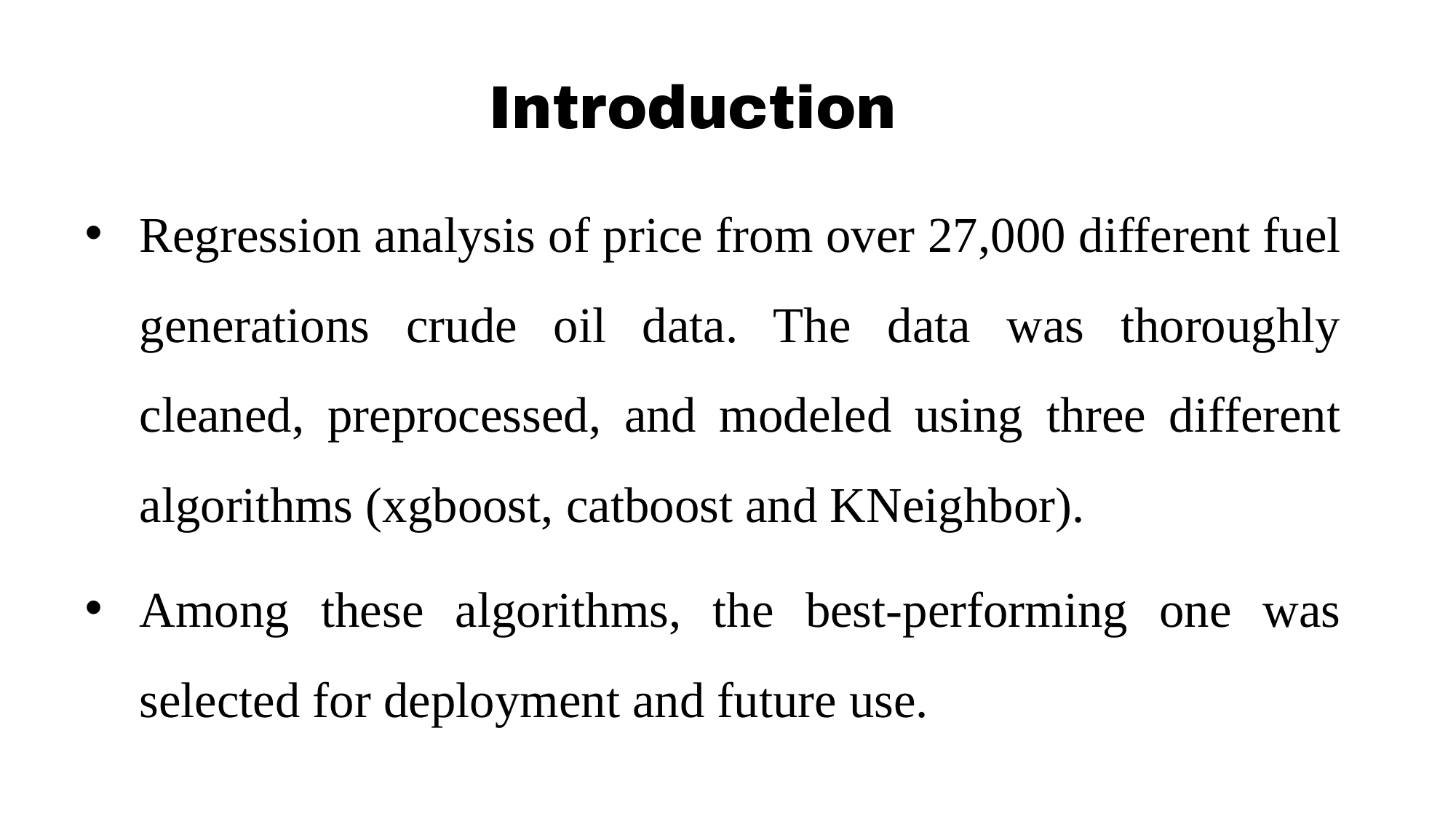

# Introduction
Regression analysis of price from over 27,000 different fuel generations crude oil data. The data was thoroughly cleaned, preprocessed, and modeled using three different algorithms (xgboost, catboost and KNeighbor).
Among these algorithms, the best-performing one was selected for deployment and future use.